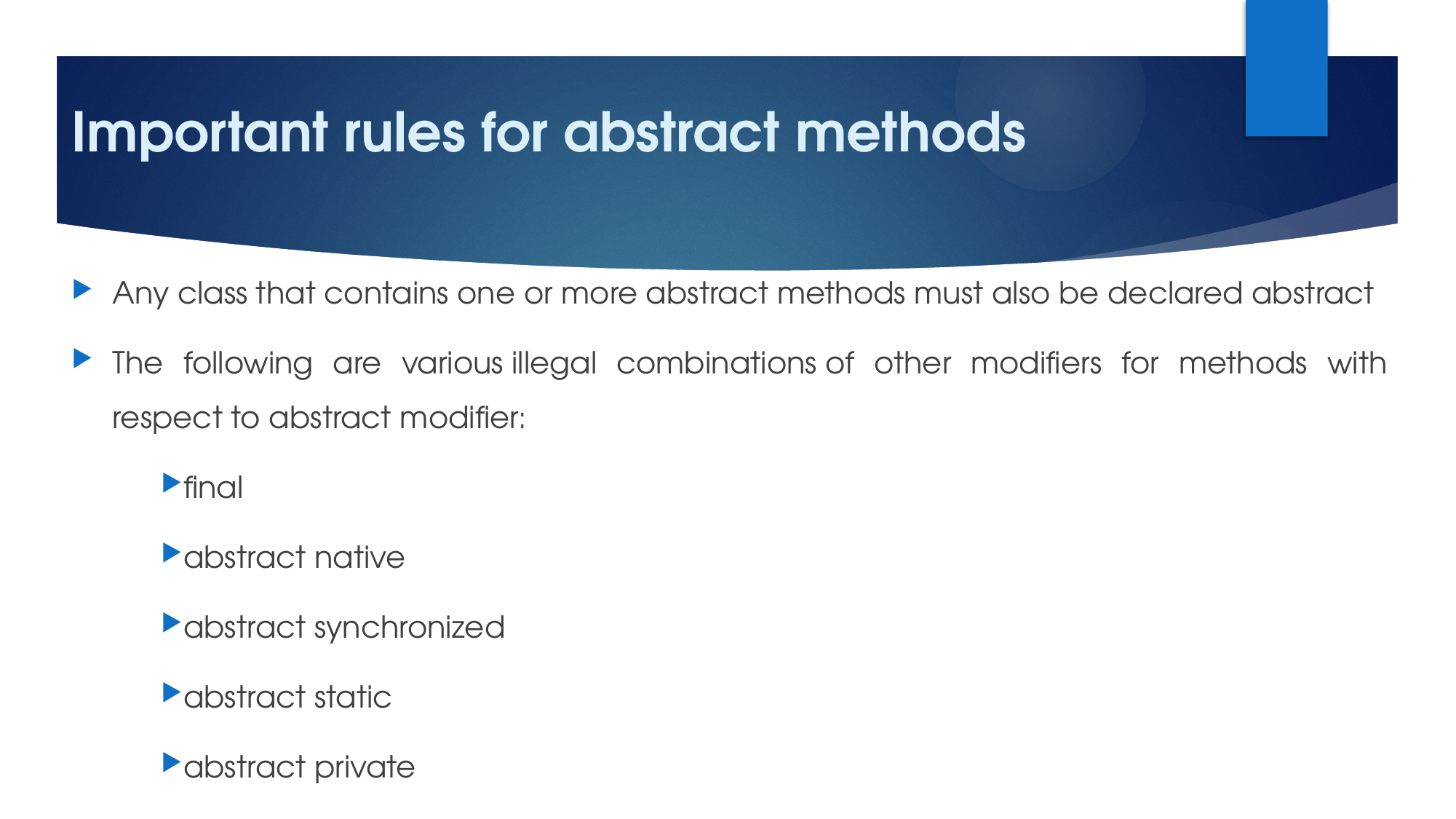

# Important rules for abstract methods
Any class that contains one or more abstract methods must also be declared abstract
The following are various illegal combinations of other modifiers for methods with respect to abstract modifier:
final
abstract native
abstract synchronized
abstract static
abstract private